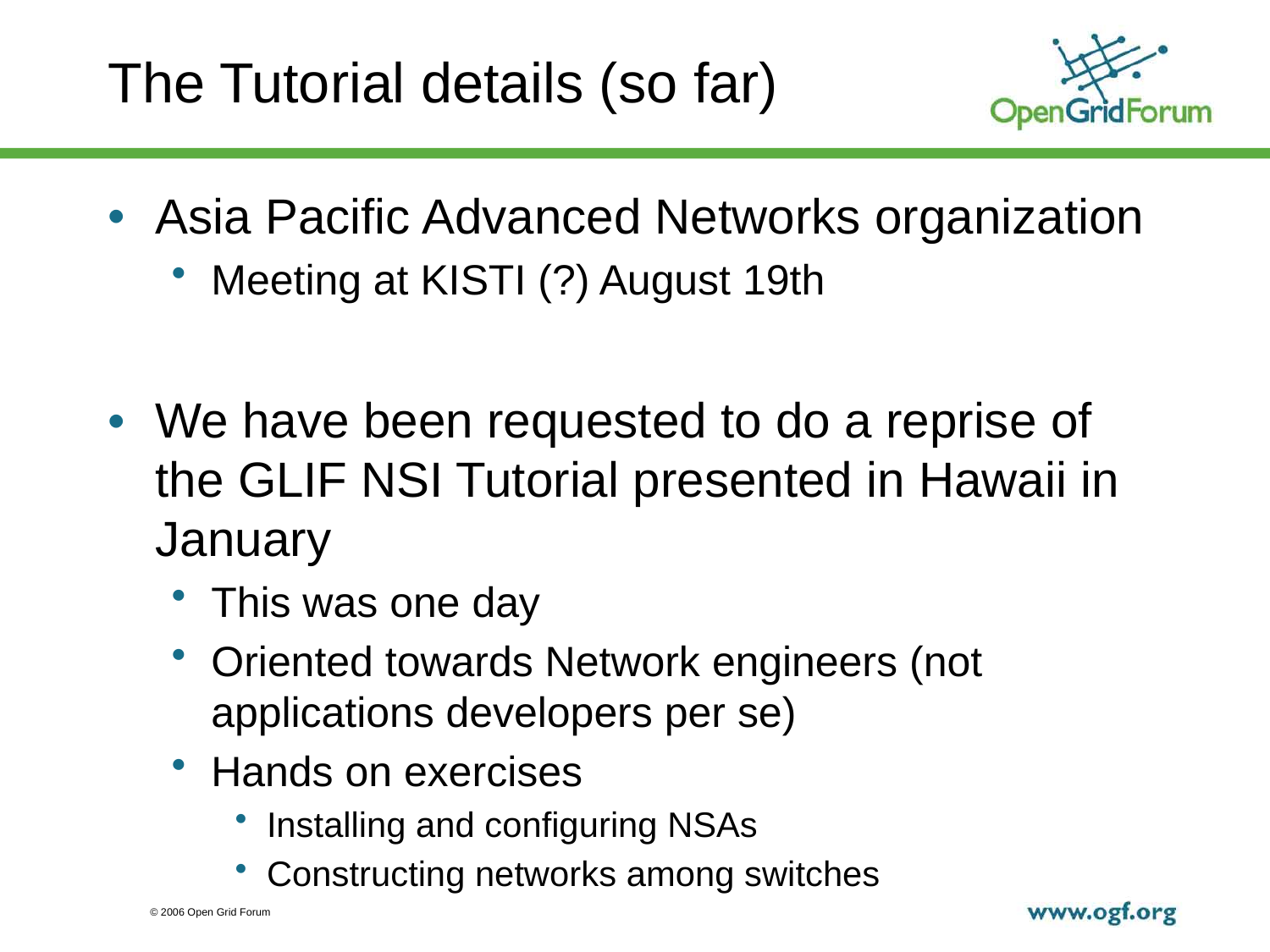

# The Tutorial details (so far)
Asia Pacific Advanced Networks organization
Meeting at KISTI (?) August 19th

We have been requested to do a reprise of the GLIF NSI Tutorial presented in Hawaii in January
This was one day
Oriented towards Network engineers (not applications developers per se)
Hands on exercises
Installing and configuring NSAs
Constructing networks among switches